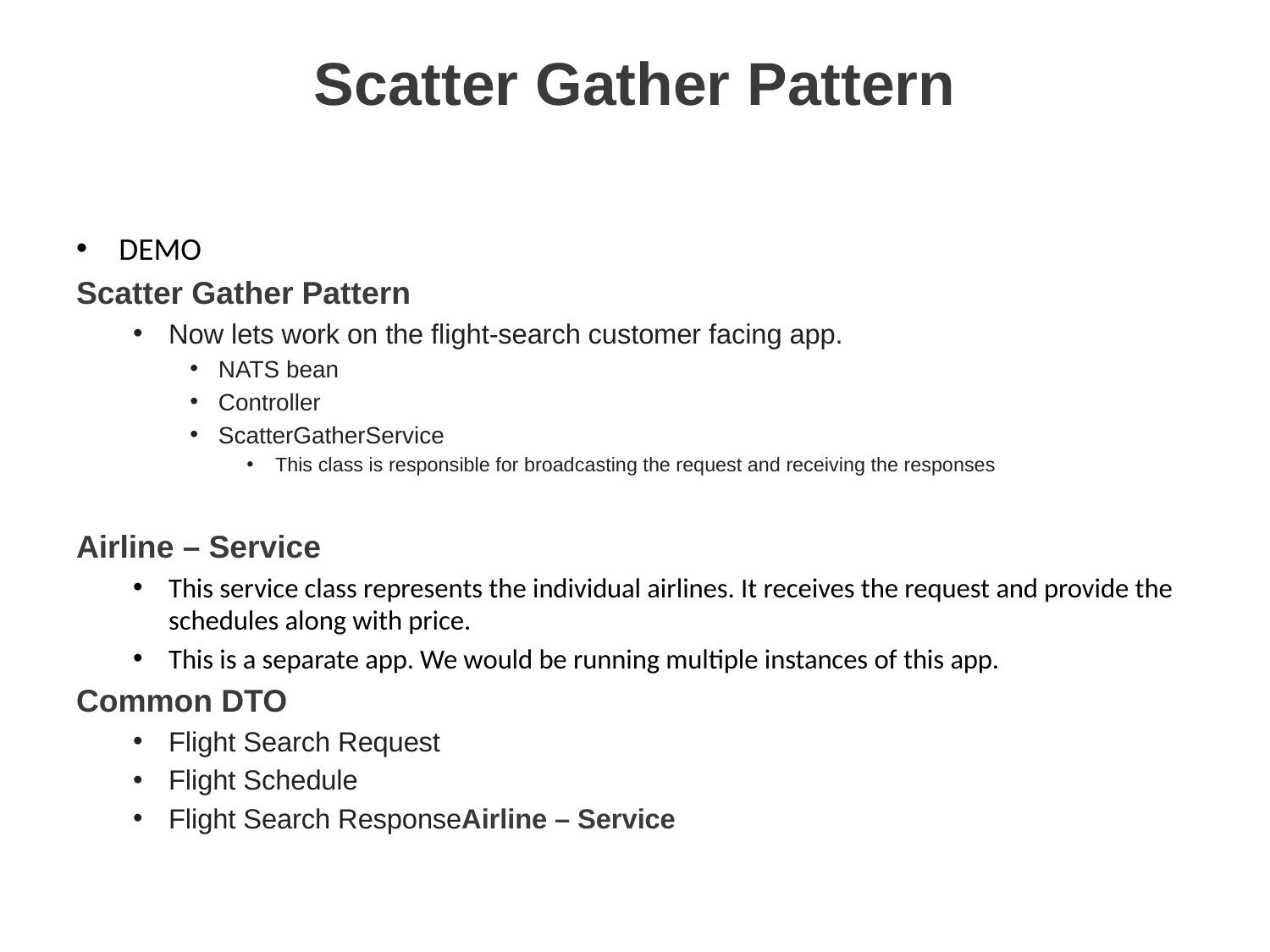

# Scatter Gather Pattern
DEMO
Scatter Gather Pattern
Now lets work on the flight-search customer facing app.
NATS bean
Controller
ScatterGatherService
This class is responsible for broadcasting the request and receiving the responses

Airline – Service
This service class represents the individual airlines. It receives the request and provide the schedules along with price.
This is a separate app. We would be running multiple instances of this app.
Common DTO
Flight Search Request
Flight Schedule
Flight Search ResponseAirline – Service